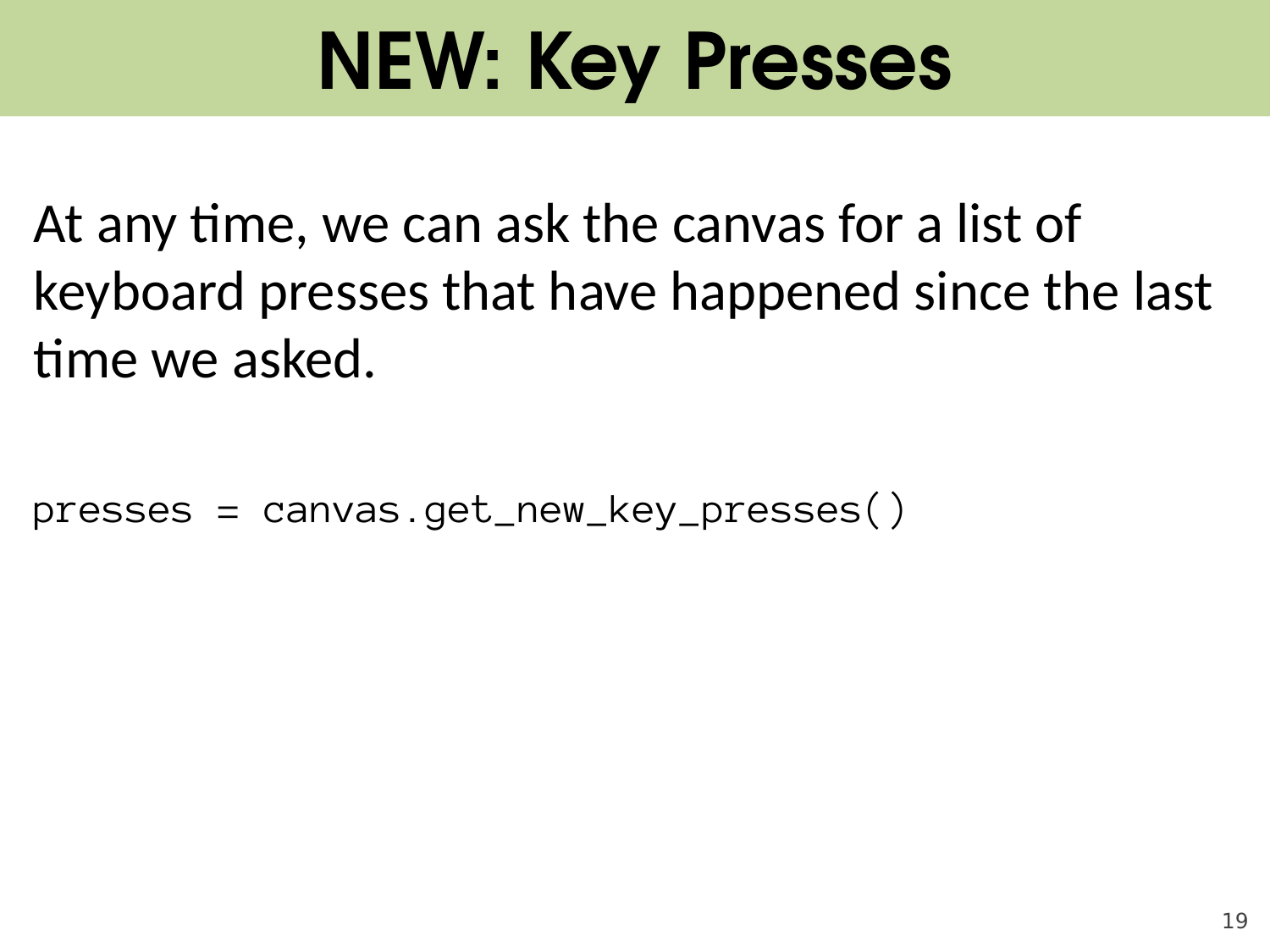

# NEW: Key Presses
At any time, we can ask the canvas for a list of keyboard presses that have happened since the last time we asked.
presses = canvas.get_new_key_presses()